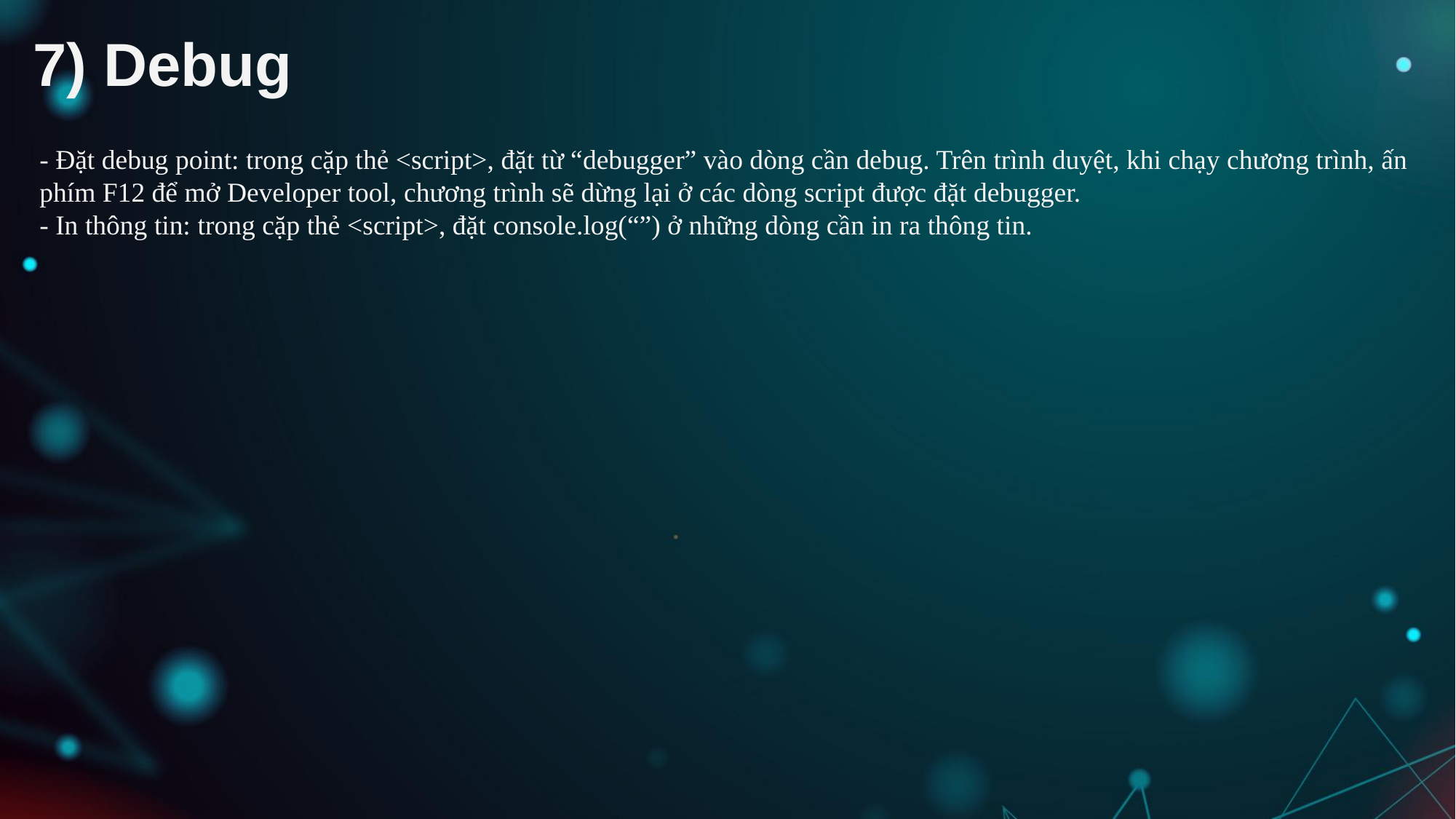

# 7) Debug
- Đặt debug point: trong cặp thẻ <script>, đặt từ “debugger” vào dòng cần debug. Trên trình duyệt, khi chạy chương trình, ấn phím F12 để mở Developer tool, chương trình sẽ dừng lại ở các dòng script được đặt debugger.
- In thông tin: trong cặp thẻ <script>, đặt console.log(“”) ở những dòng cần in ra thông tin.